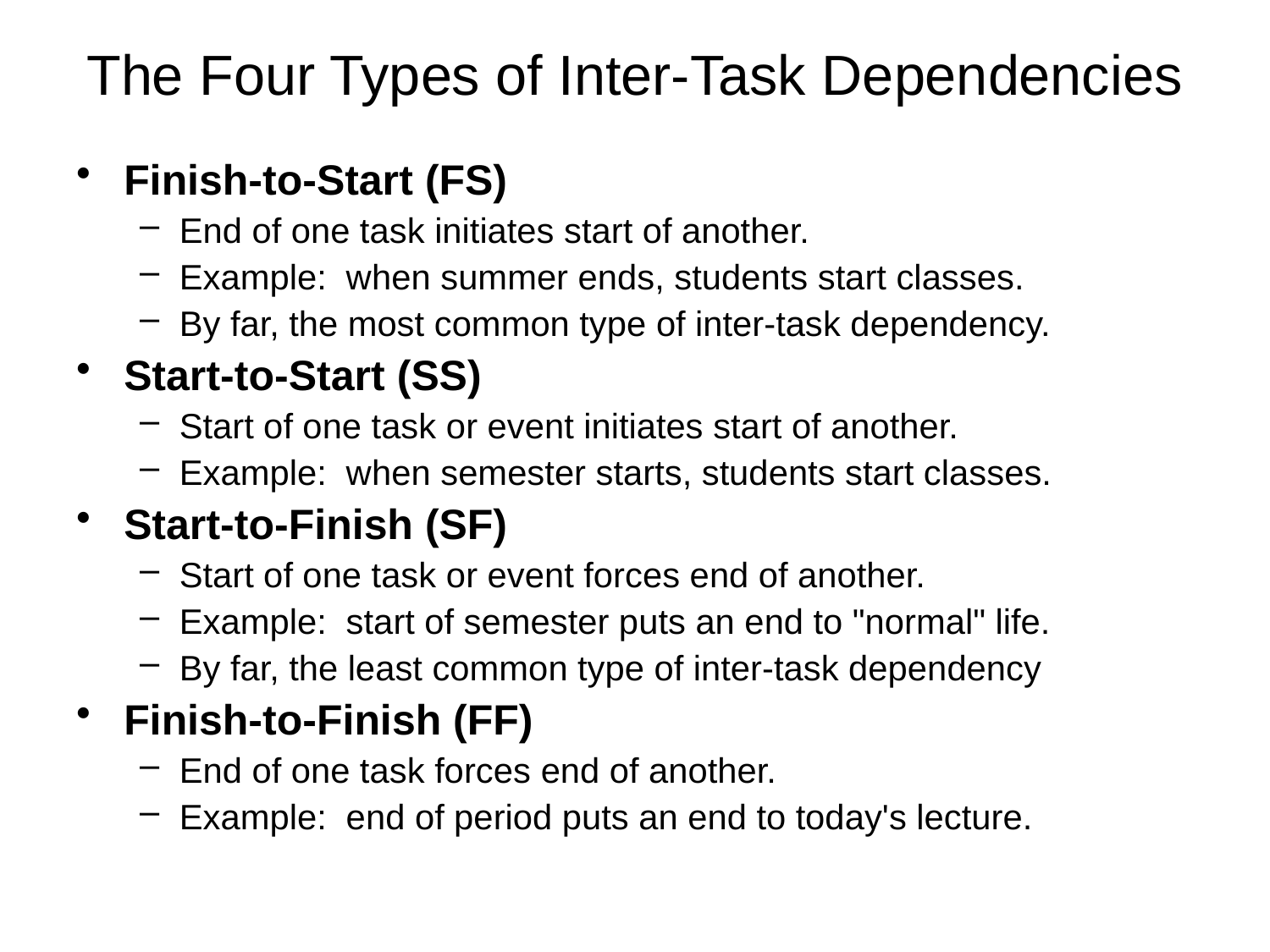

# The Four Types of Inter-Task Dependencies
Finish-to-Start (FS)
End of one task initiates start of another.
Example:  when summer ends, students start classes.
By far, the most common type of inter-task dependency.
Start-to-Start (SS)
Start of one task or event initiates start of another.
Example:  when semester starts, students start classes.
Start-to-Finish (SF)
Start of one task or event forces end of another.
Example:  start of semester puts an end to "normal" life.
By far, the least common type of inter-task dependency
Finish-to-Finish (FF)
End of one task forces end of another.
Example:  end of period puts an end to today's lecture.